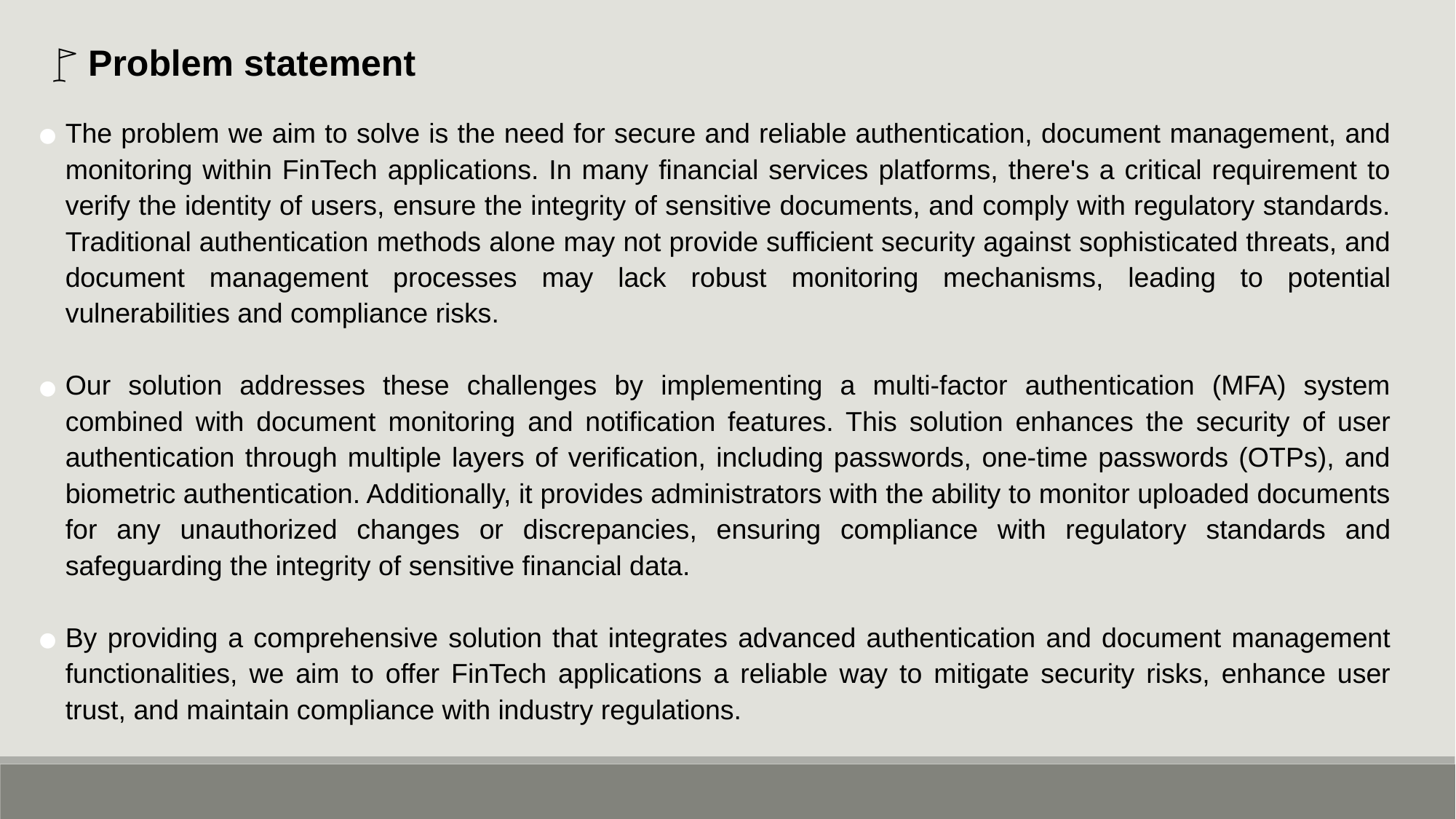

🚩 Problem statement
The problem we aim to solve is the need for secure and reliable authentication, document management, and monitoring within FinTech applications. In many financial services platforms, there's a critical requirement to verify the identity of users, ensure the integrity of sensitive documents, and comply with regulatory standards. Traditional authentication methods alone may not provide sufficient security against sophisticated threats, and document management processes may lack robust monitoring mechanisms, leading to potential vulnerabilities and compliance risks.

Our solution addresses these challenges by implementing a multi-factor authentication (MFA) system combined with document monitoring and notification features. This solution enhances the security of user authentication through multiple layers of verification, including passwords, one-time passwords (OTPs), and biometric authentication. Additionally, it provides administrators with the ability to monitor uploaded documents for any unauthorized changes or discrepancies, ensuring compliance with regulatory standards and safeguarding the integrity of sensitive financial data.

By providing a comprehensive solution that integrates advanced authentication and document management functionalities, we aim to offer FinTech applications a reliable way to mitigate security risks, enhance user trust, and maintain compliance with industry regulations.